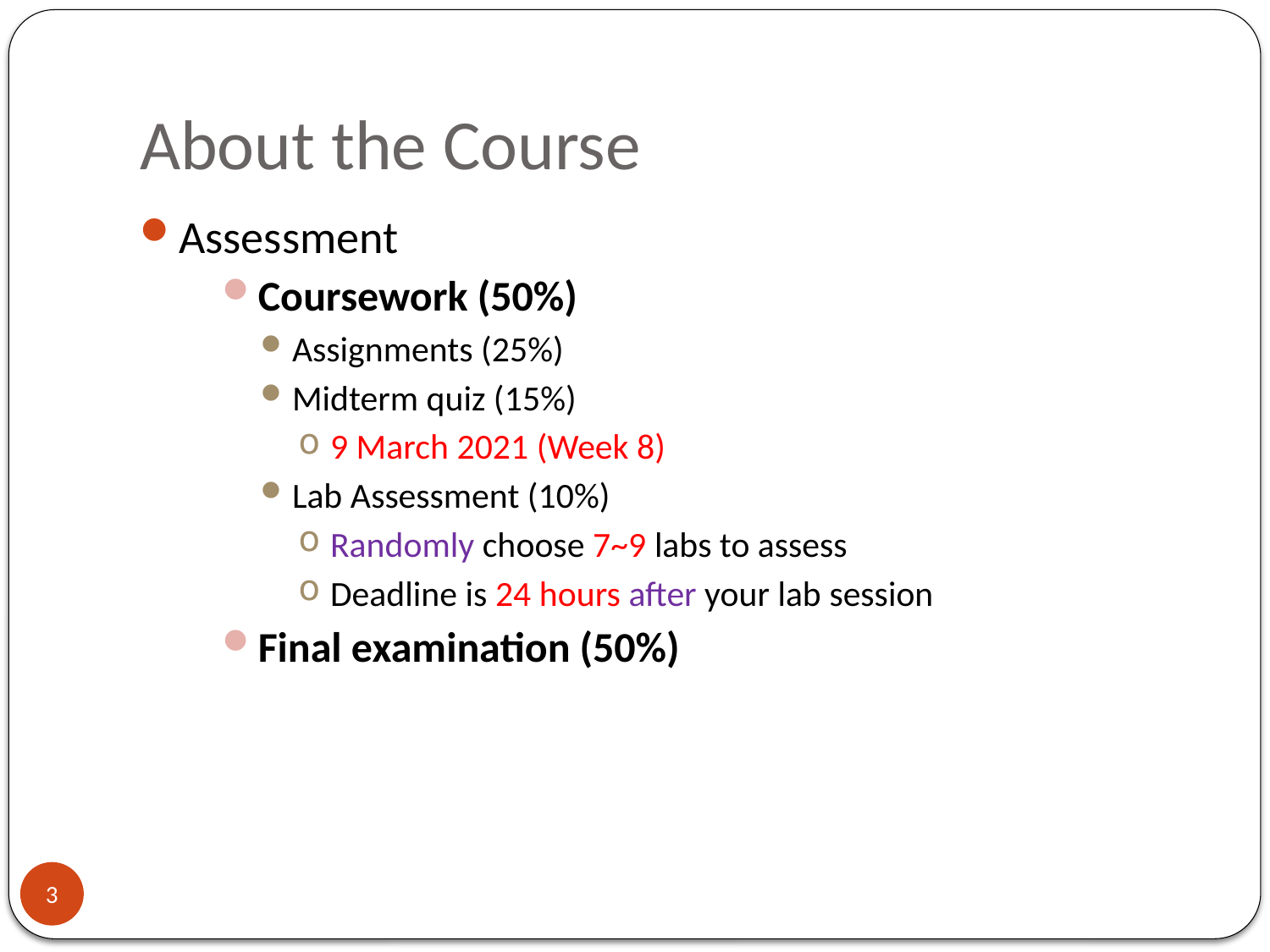

# About the Course
Assessment
Coursework (50%)
Assignments (25%)
Midterm quiz (15%)
9 March 2021 (Week 8)
Lab Assessment (10%)
Randomly choose 7~9 labs to assess
Deadline is 24 hours after your lab session
Final examination (50%)
3